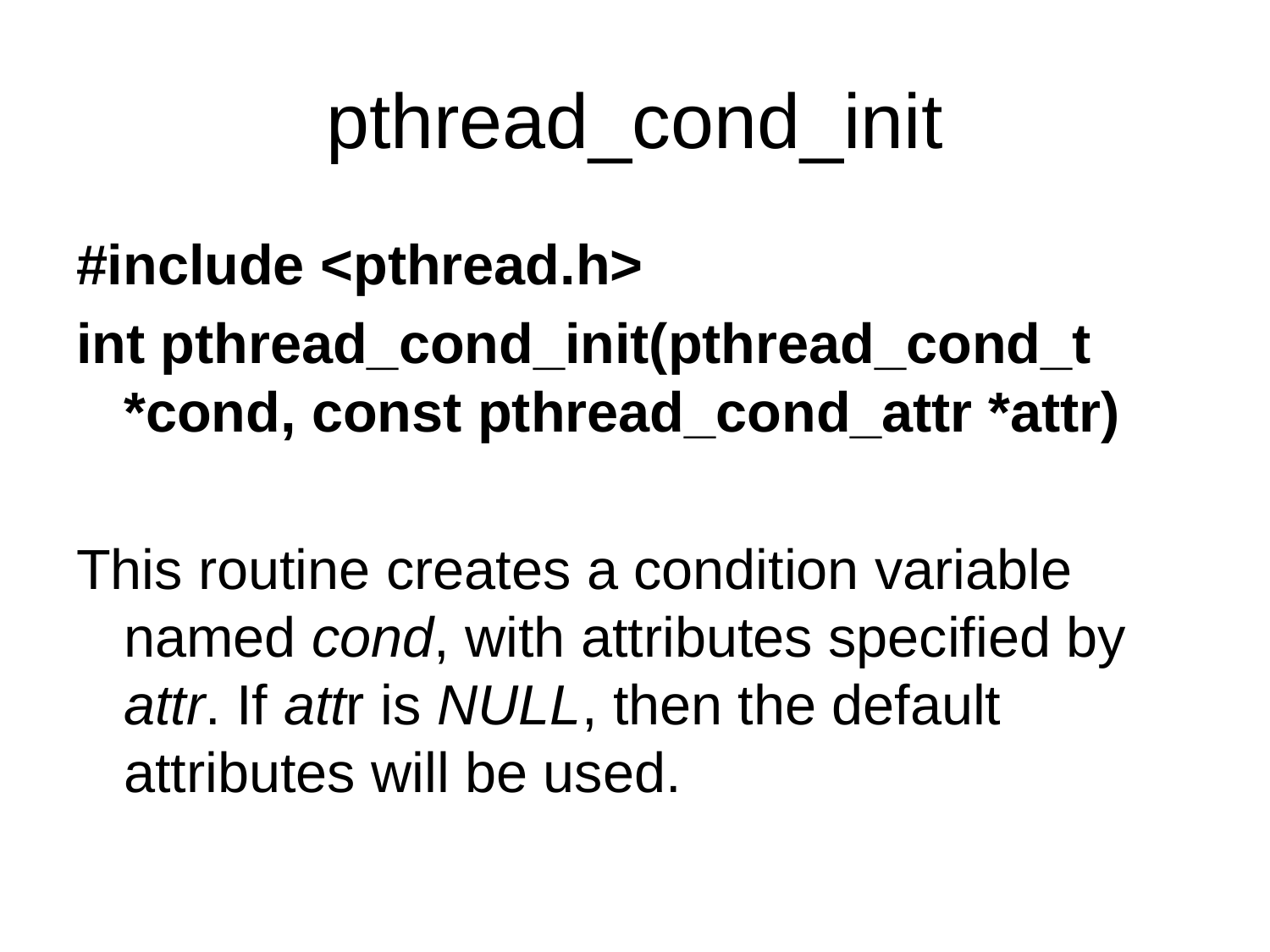

# pthread_cond_init
#include <pthread.h>
int pthread_cond_init(pthread_cond_t *cond, const pthread_cond_attr *attr)

This routine creates a condition variable named cond, with attributes specified by attr. If attr is NULL, then the default attributes will be used.